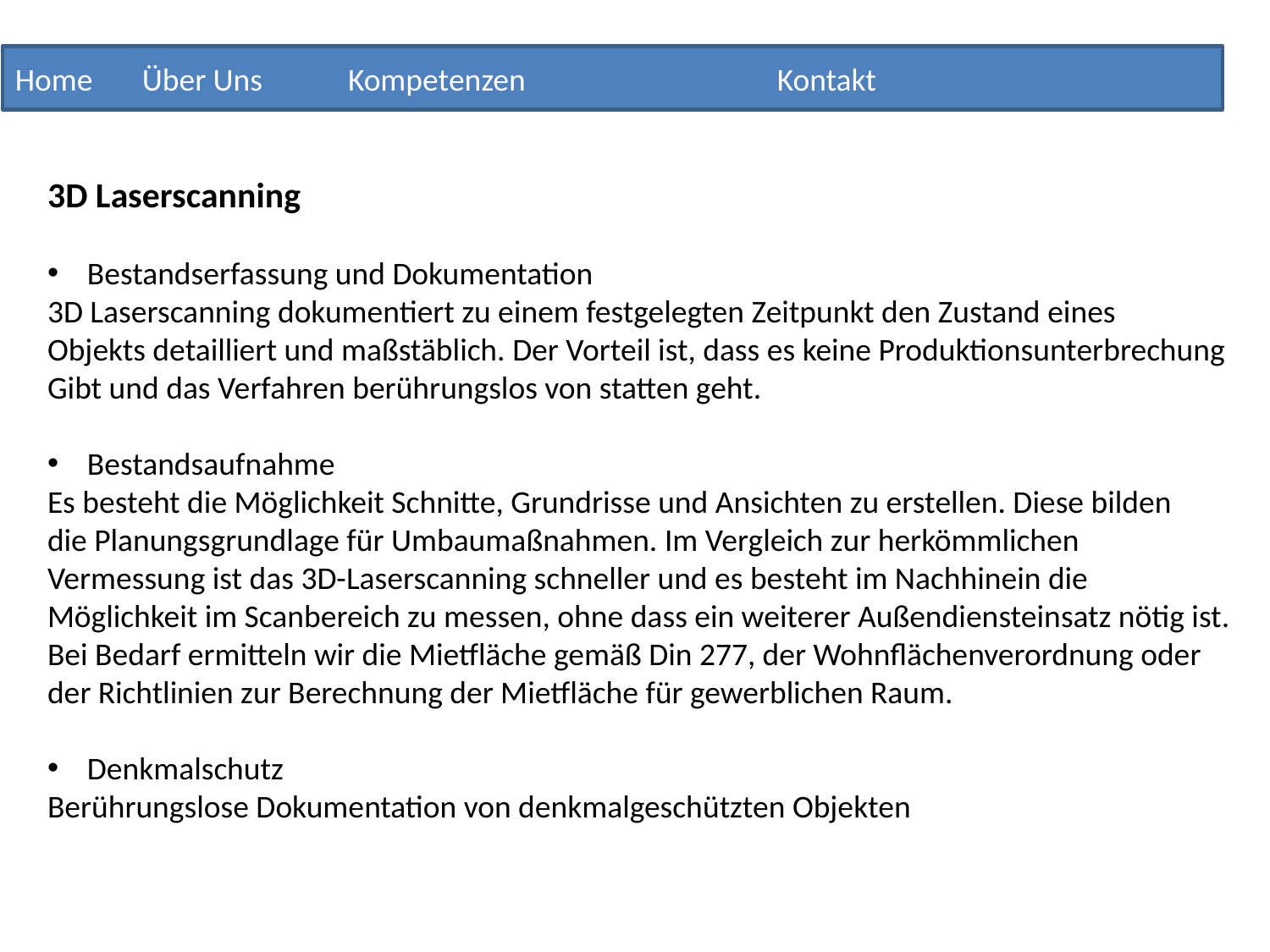

Home	Über Uns	           Kompetenzen		Kontakt
3D Laserscanning

Bestandserfassung und Dokumentation
3D Laserscanning dokumentiert zu einem festgelegten Zeitpunkt den Zustand eines
Objekts detailliert und maßstäblich. Der Vorteil ist, dass es keine Produktionsunterbrechung
Gibt und das Verfahren berührungslos von statten geht.

Bestandsaufnahme
Es besteht die Möglichkeit Schnitte, Grundrisse und Ansichten zu erstellen. Diese bilden
die Planungsgrundlage für Umbaumaßnahmen. Im Vergleich zur herkömmlichen Vermessung ist das 3D-Laserscanning schneller und es besteht im Nachhinein die Möglichkeit im Scanbereich zu messen, ohne dass ein weiterer Außendiensteinsatz nötig ist.
Bei Bedarf ermitteln wir die Mietfläche gemäß Din 277, der Wohnflächenverordnung oder der Richtlinien zur Berechnung der Mietfläche für gewerblichen Raum.

Denkmalschutz
Berührungslose Dokumentation von denkmalgeschützten Objekten